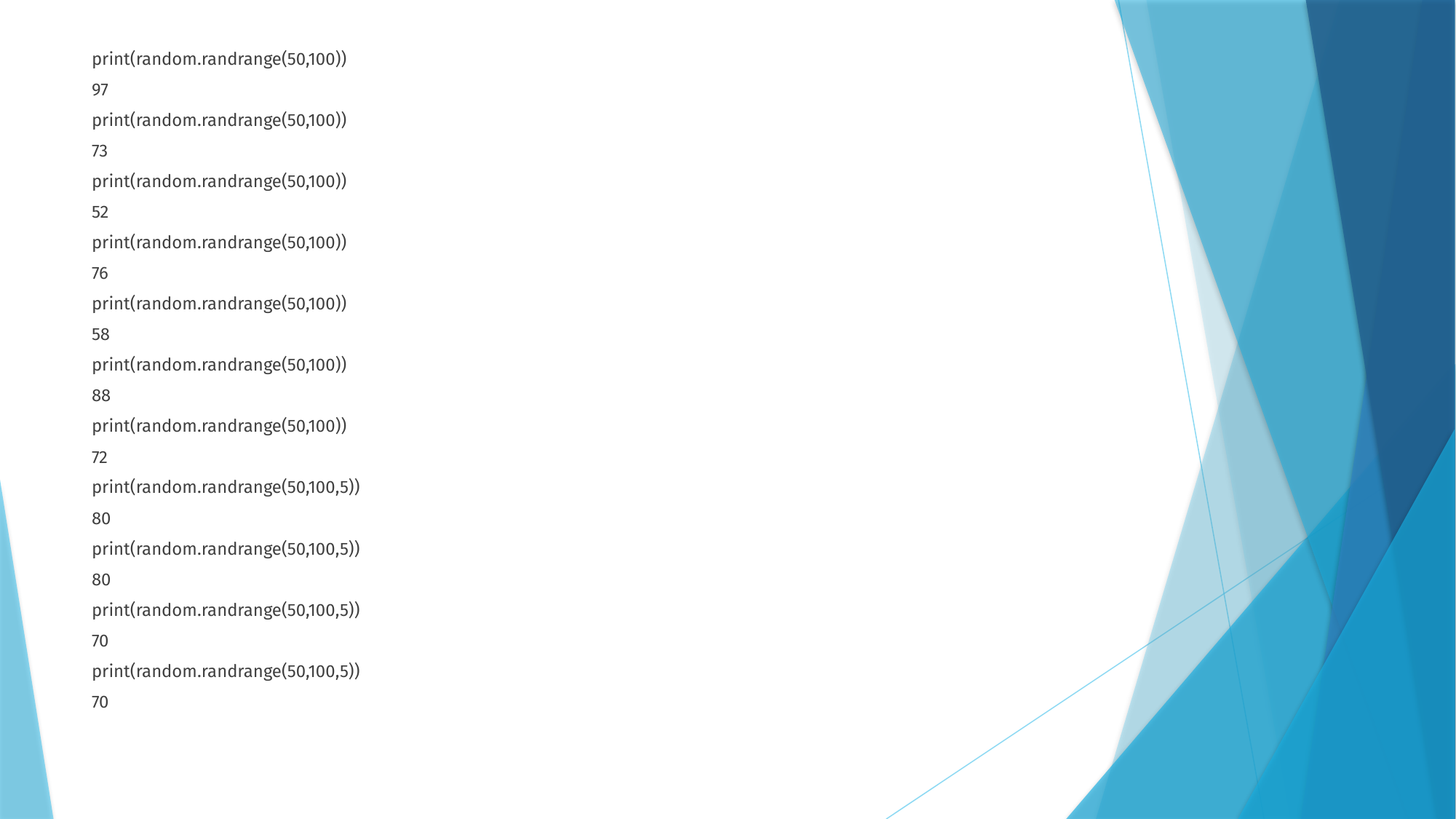

print(random.randrange(50,100))
97
print(random.randrange(50,100))
73
print(random.randrange(50,100))
52
print(random.randrange(50,100))
76
print(random.randrange(50,100))
58
print(random.randrange(50,100))
88
print(random.randrange(50,100))
72
print(random.randrange(50,100,5))
80
print(random.randrange(50,100,5))
80
print(random.randrange(50,100,5))
70
print(random.randrange(50,100,5))
70